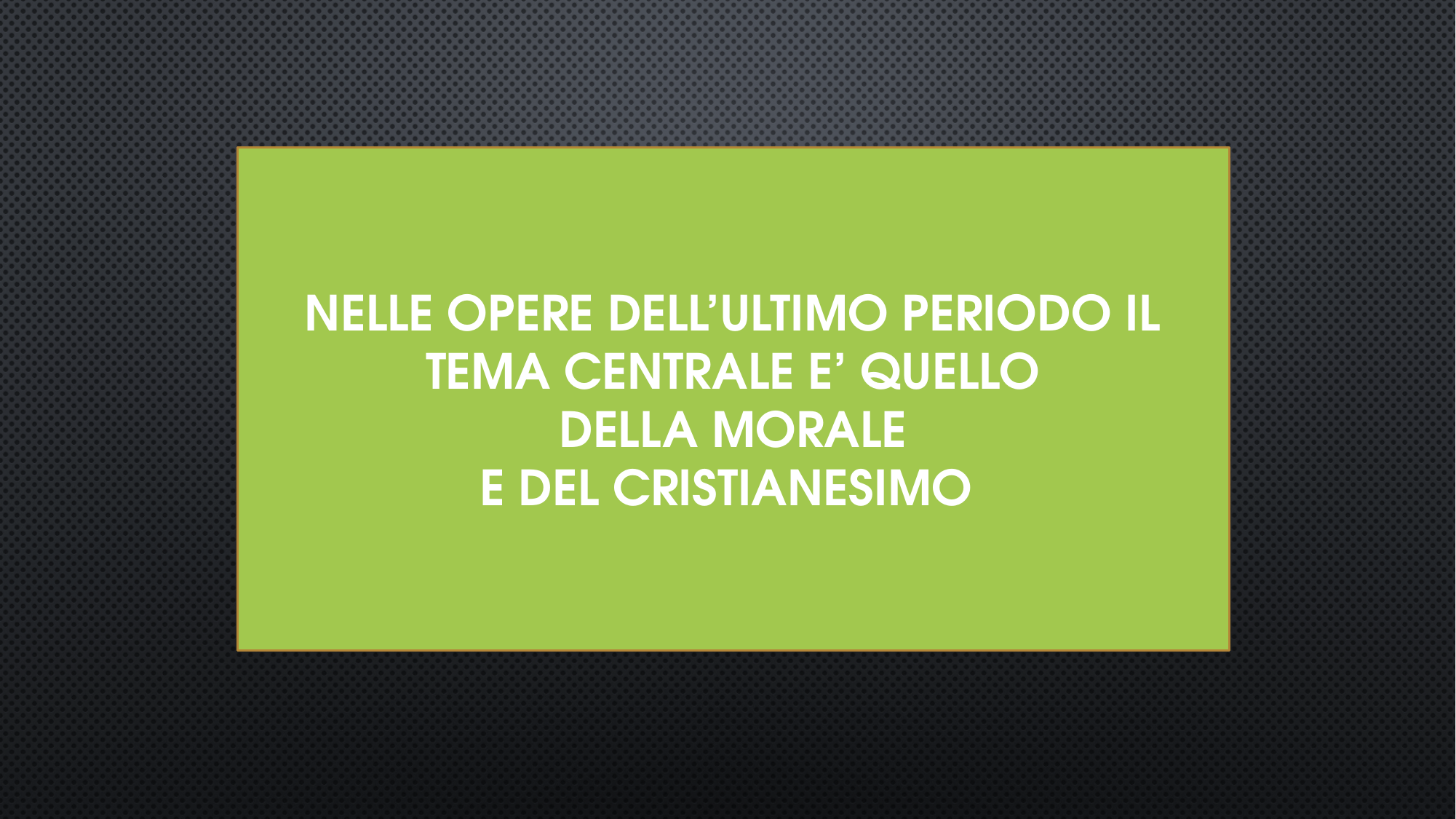

NELLE OPERE DELL’ULTIMO PERIODO IL TEMA CENTRALE E’ QUELLO
 DELLA MORALE
E DEL CRISTIANESIMO